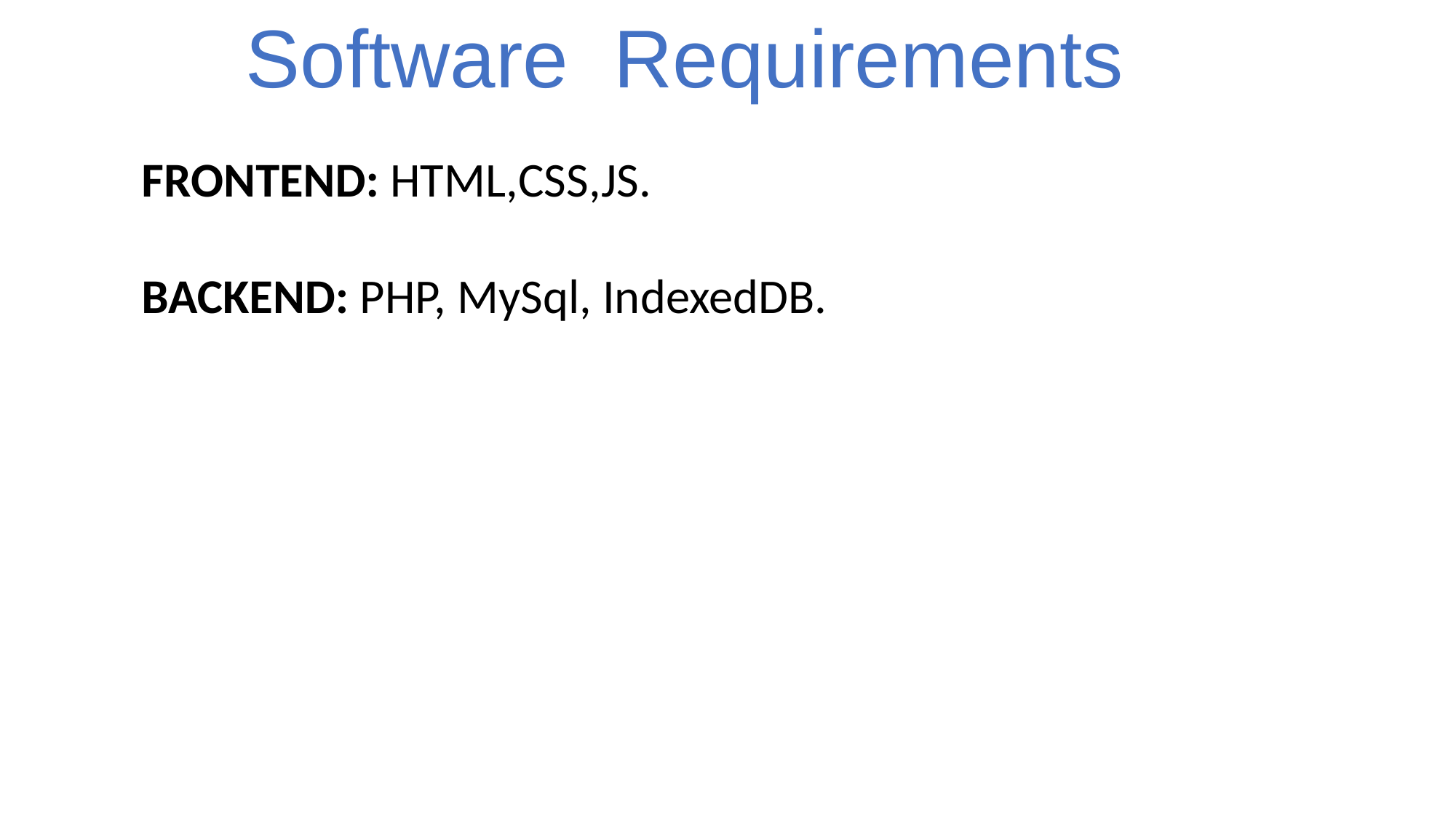

Software  Requirements
FRONTEND: HTML,CSS,JS.

BACKEND: PHP, MySql, IndexedDB.